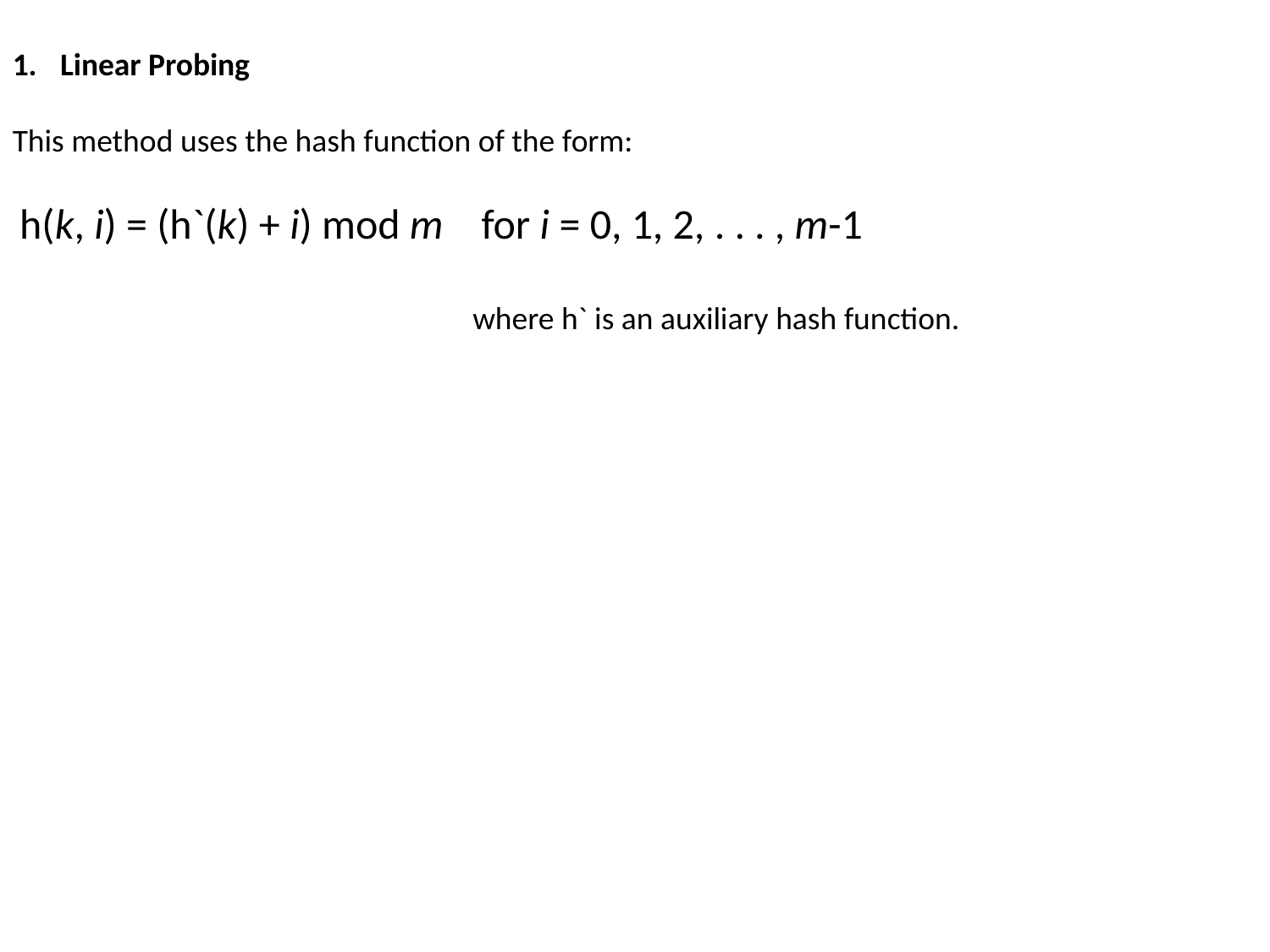

Linear Probing

This method uses the hash function of the form:

 h(k, i) = (h`(k) + i) mod m    for i = 0, 1, 2, . . . , m-1

where h` is an auxiliary hash function.